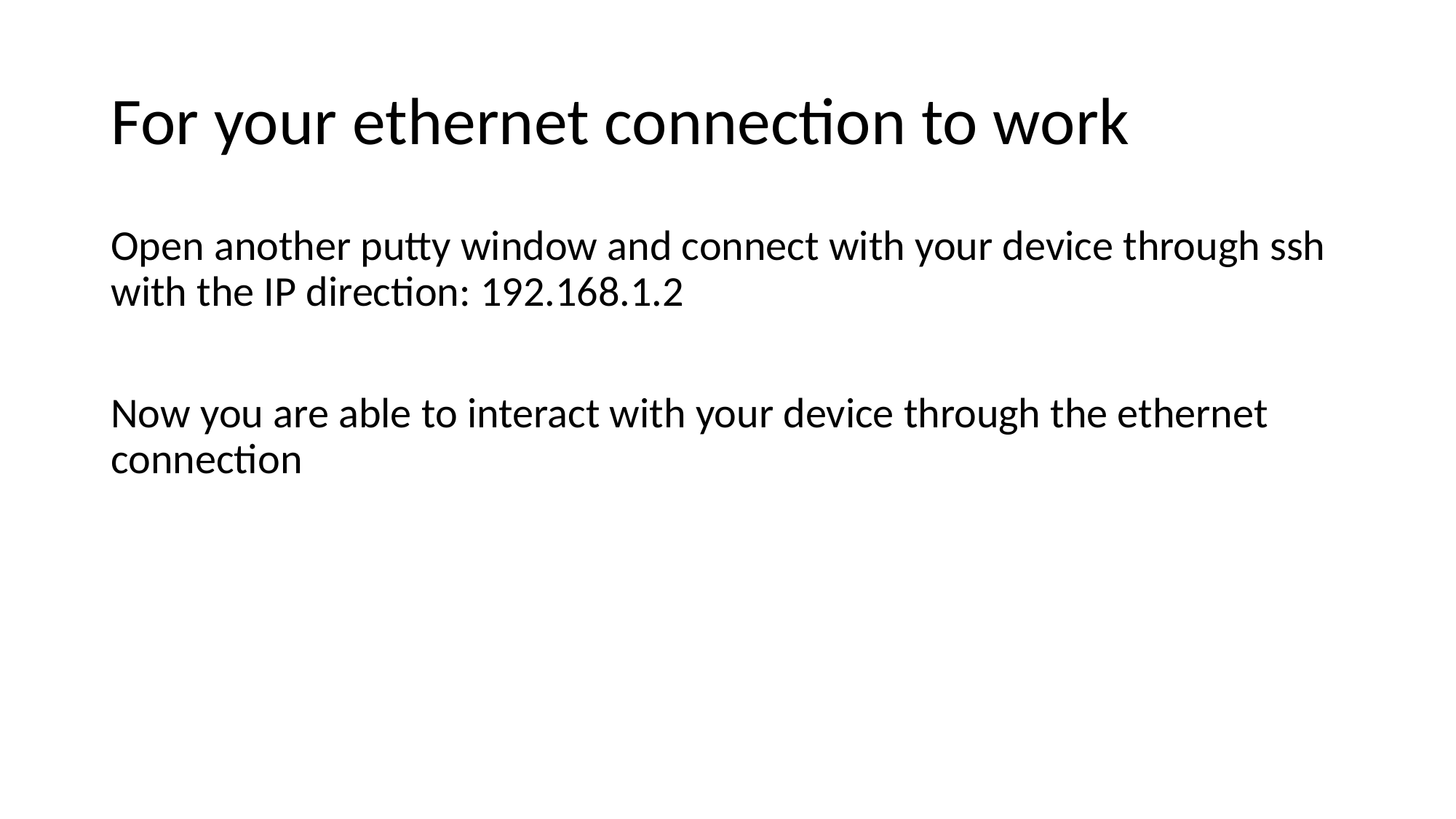

# For your ethernet connection to work
Open another putty window and connect with your device through ssh with the IP direction: 192.168.1.2

Now you are able to interact with your device through the ethernet connection